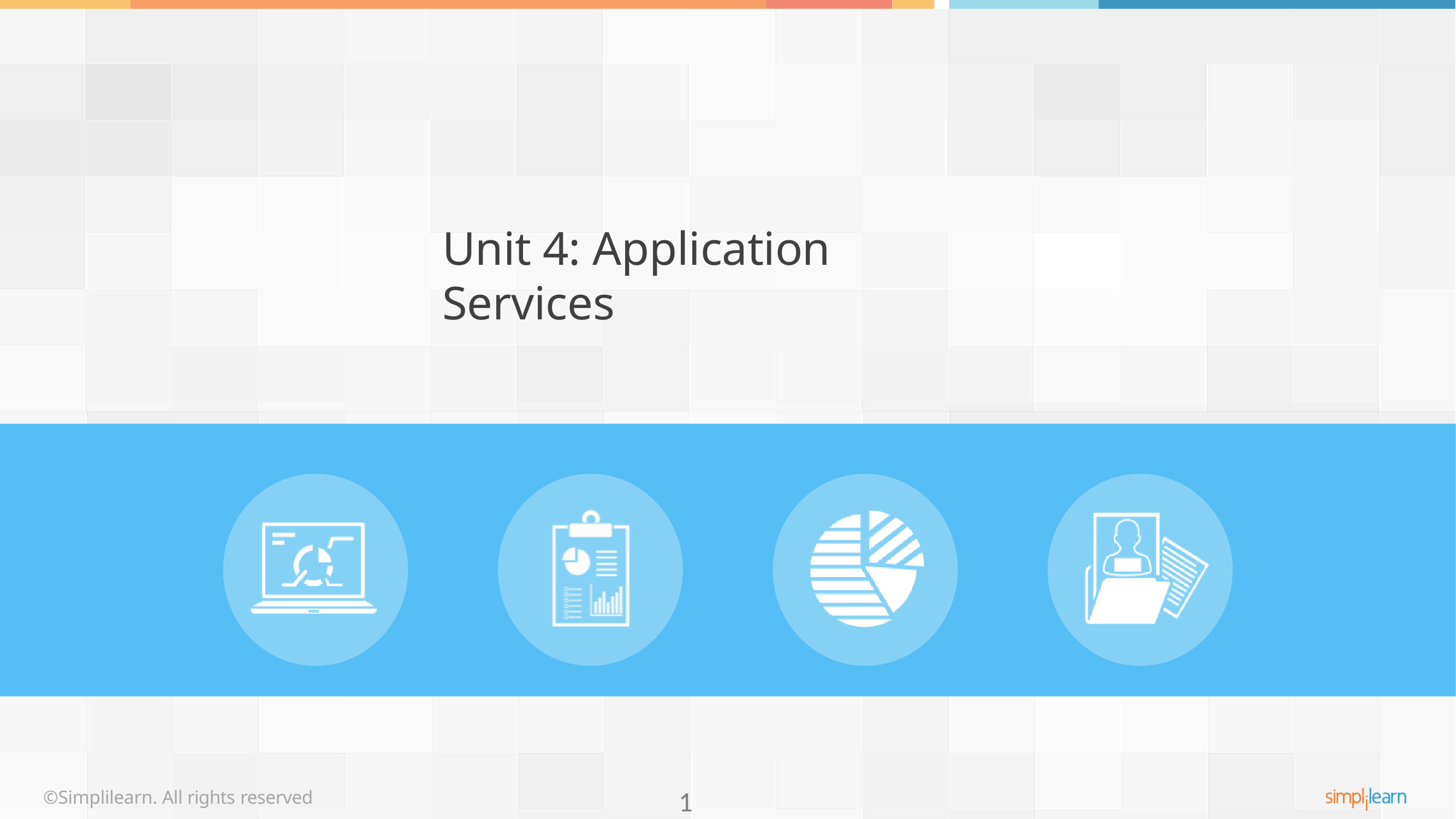

Unit 4: Application Services
©Simplilearn. All rights reserved
1